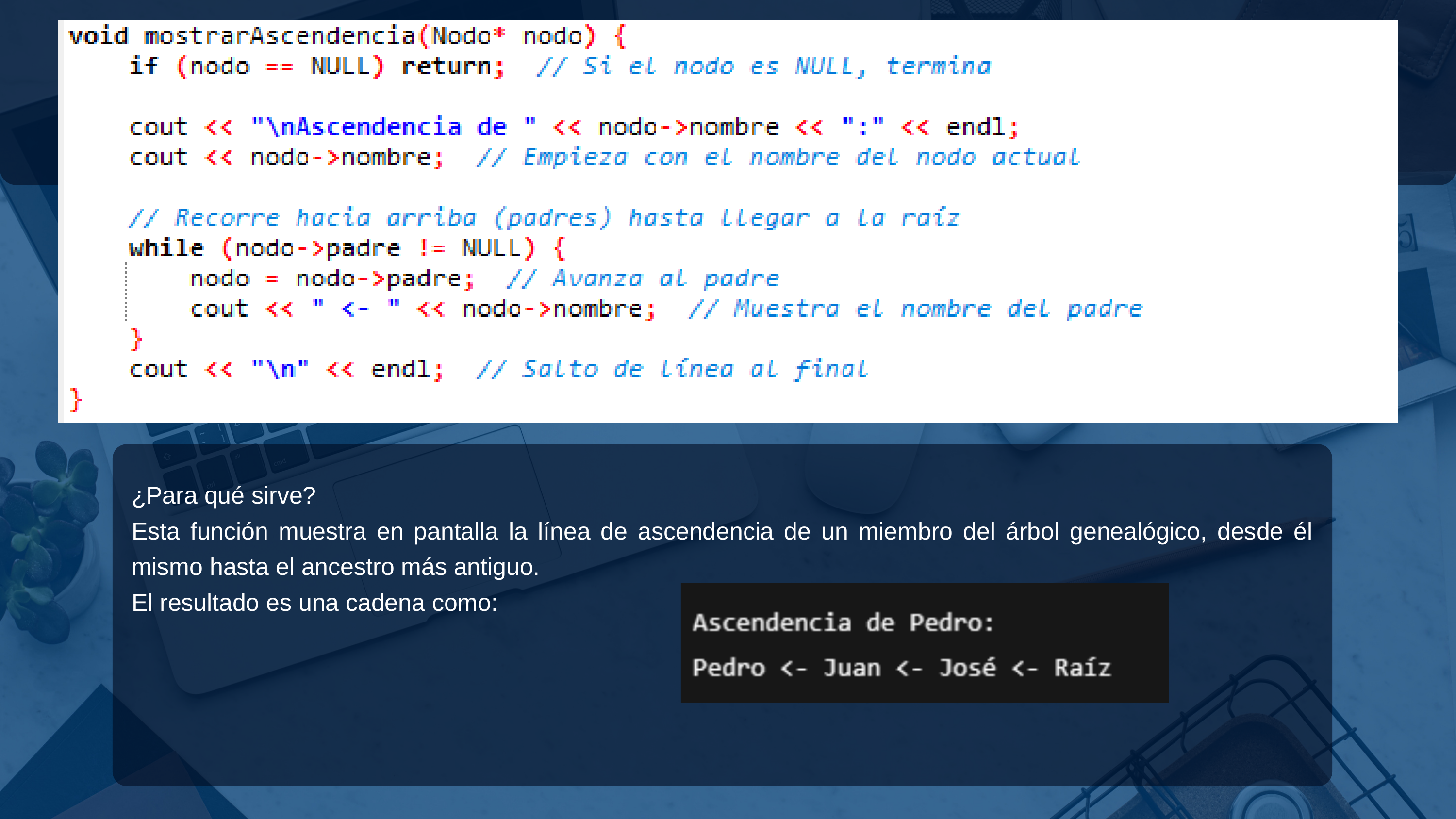

¿Para qué sirve?
Esta función muestra en pantalla la línea de ascendencia de un miembro del árbol genealógico, desde él mismo hasta el ancestro más antiguo.
El resultado es una cadena como: